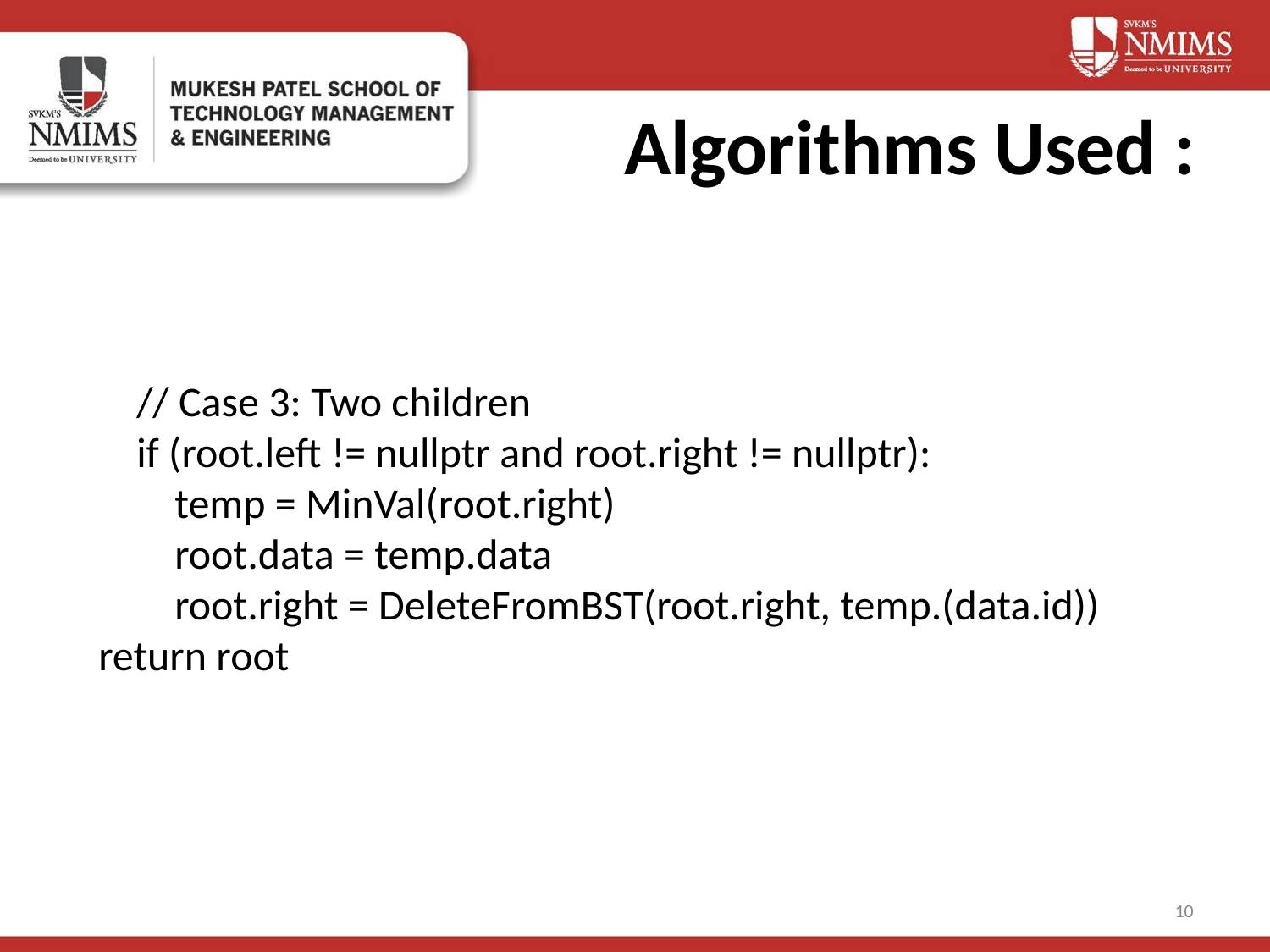

Algorithms Used :

        // Case 3: Two children
        if (root.left != nullptr and root.right != nullptr):
            temp = MinVal(root.right)
            root.data = temp.data
            root.right = DeleteFromBST(root.right, temp.(data.id))
    return root

10